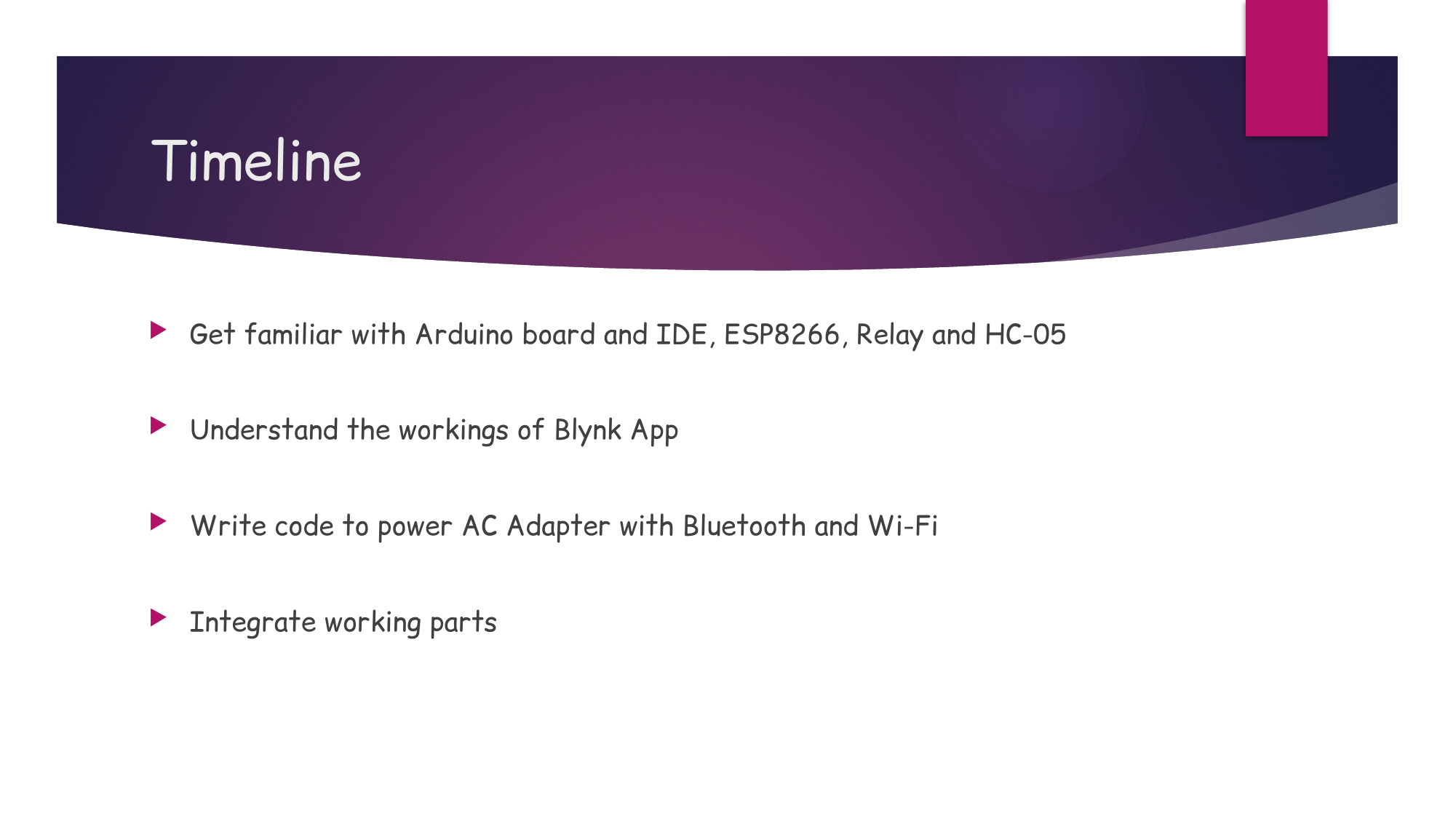

# Timeline
Get familiar with Arduino board and IDE, ESP8266, Relay and HC-05

Understand the workings of Blynk App

Write code to power AC Adapter with Bluetooth and Wi-Fi

Integrate working parts